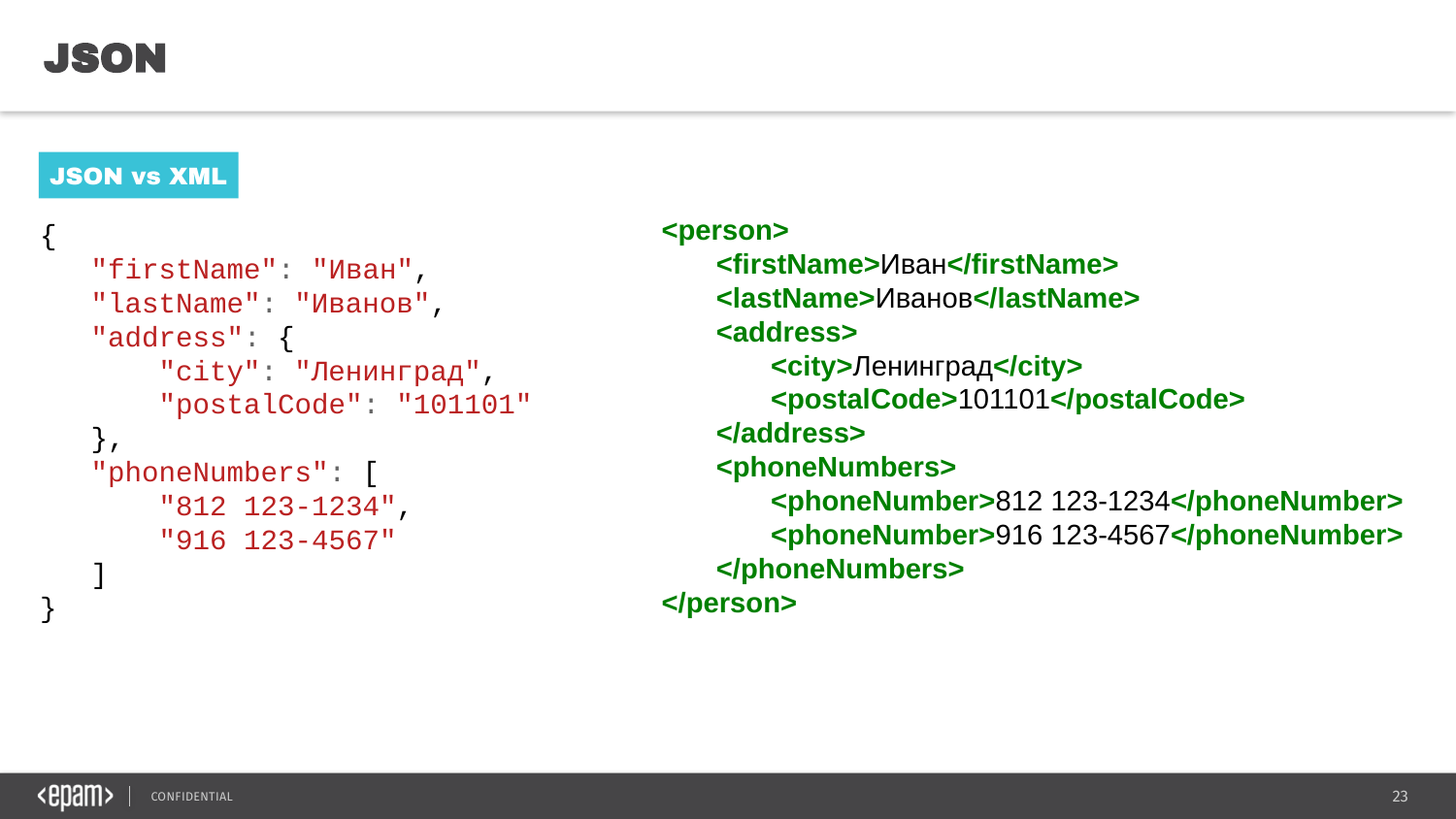

JSON
JSON vs XML
{
   "firstName": "Иван",
   "lastName": "Иванов",
   "address": {
       "city": "Ленинград",
       "postalCode": "101101"
   },
   "phoneNumbers": [
       "812 123-1234",
       "916 123-4567"
   ]
}

<person>
<firstName>Иван</firstName>
<lastName>Иванов</lastName>
<address>
<city>Ленинград</city>
<postalCode>101101</postalCode>
</address>
<phoneNumbers>
<phoneNumber>812 123-1234</phoneNumber>
<phoneNumber>916 123-4567</phoneNumber>
</phoneNumbers>
</person>